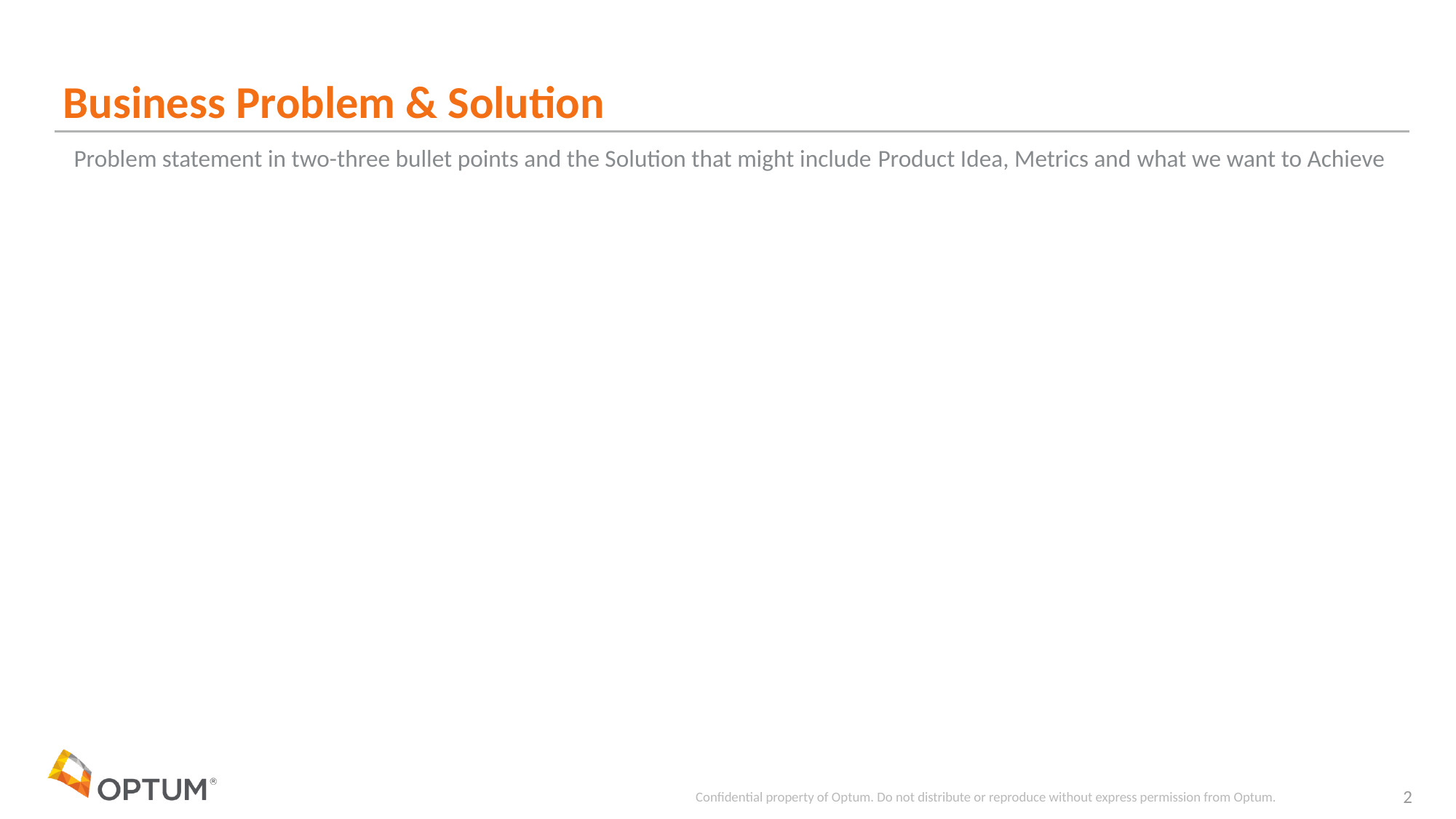

# Business Problem & Solution
Problem statement in two-three bullet points and the Solution that might include Product Idea, Metrics and what we want to Achieve

Confidential property of Optum. Do not distribute or reproduce without express permission from Optum.
2